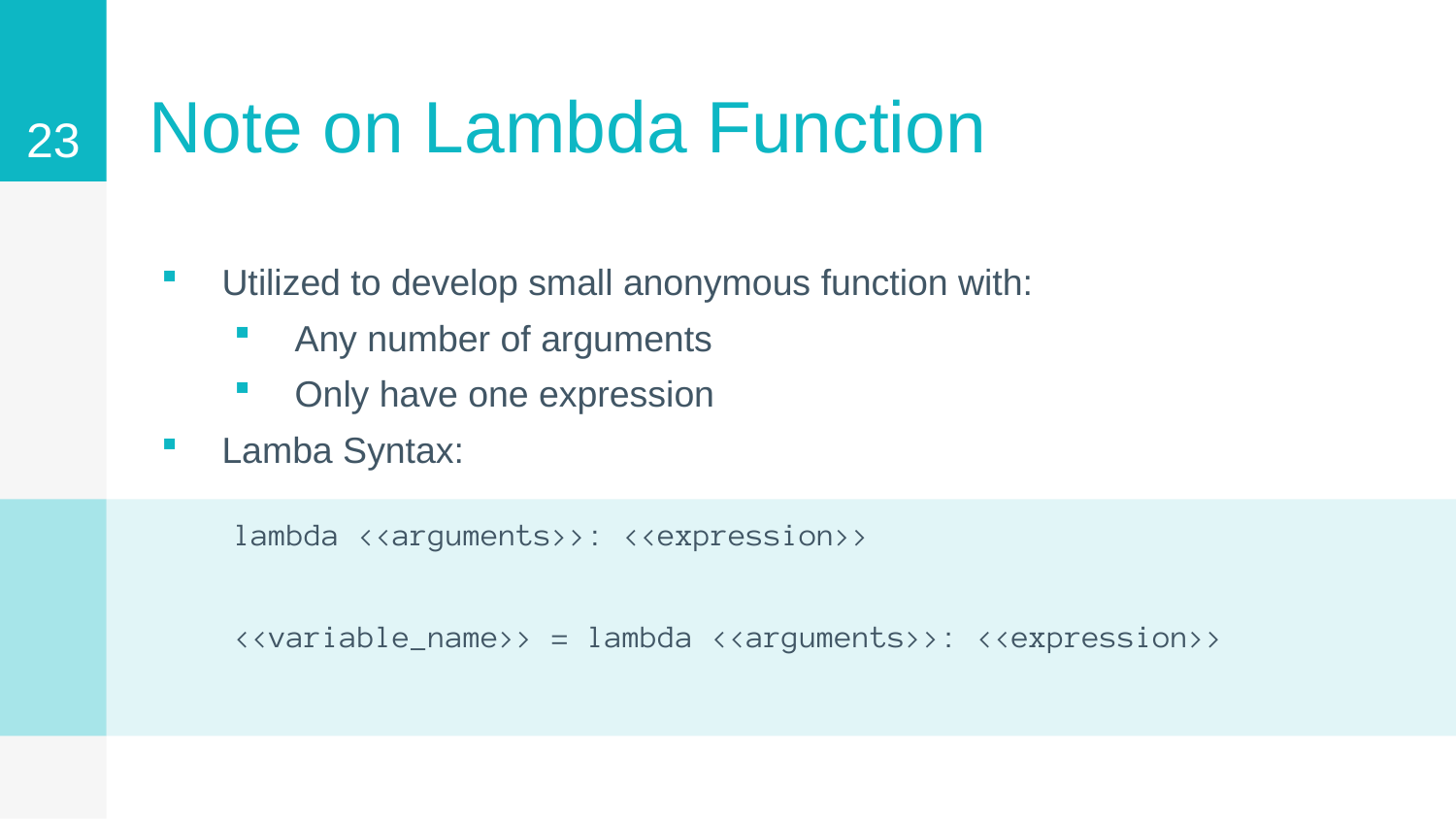

23
# Note on Lambda Function
Utilized to develop small anonymous function with:
Any number of arguments
Only have one expression
Lamba Syntax:

lambda <<arguments>>: <<expression>>

<<variable_name>> = lambda <<arguments>>: <<expression>>